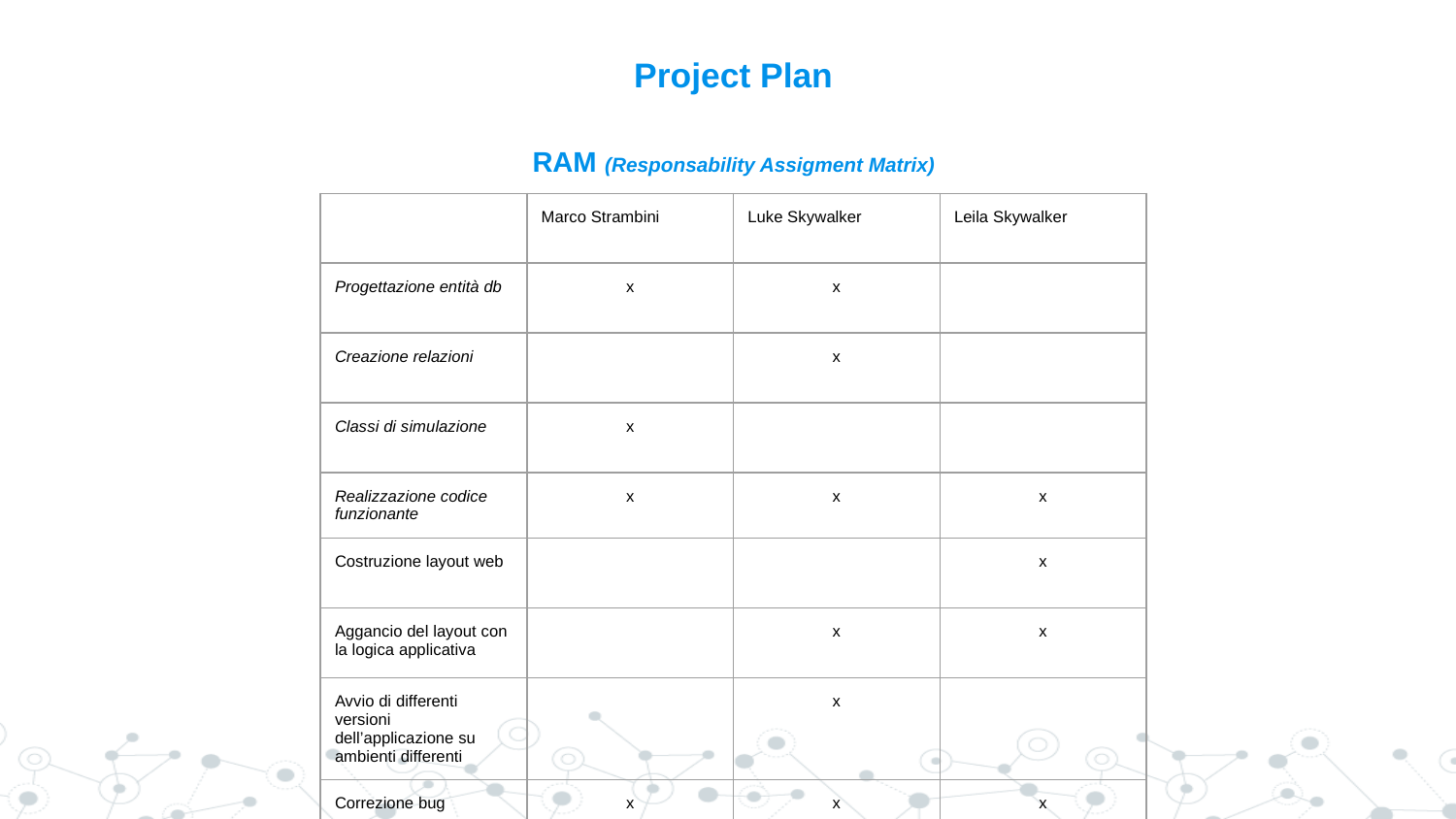

# Project Plan
RAM (Responsability Assigment Matrix)

|  | Marco Strambini | Luke Skywalker | Leila Skywalker |
| --- | --- | --- | --- |
| Progettazione entità db | x | x |  |
| Creazione relazioni |  | x |  |
| Classi di simulazione | x |  |  |
| Realizzazione codice funzionante | x | x | x |
| Costruzione layout web |  |  | x |
| Aggancio del layout con la logica applicativa |  | x | x |
| Avvio di differenti versioni dell’applicazione su ambienti differenti |  | x |  |
| Correzione bug | x | x | x |
| Documentazione | x |  |  |